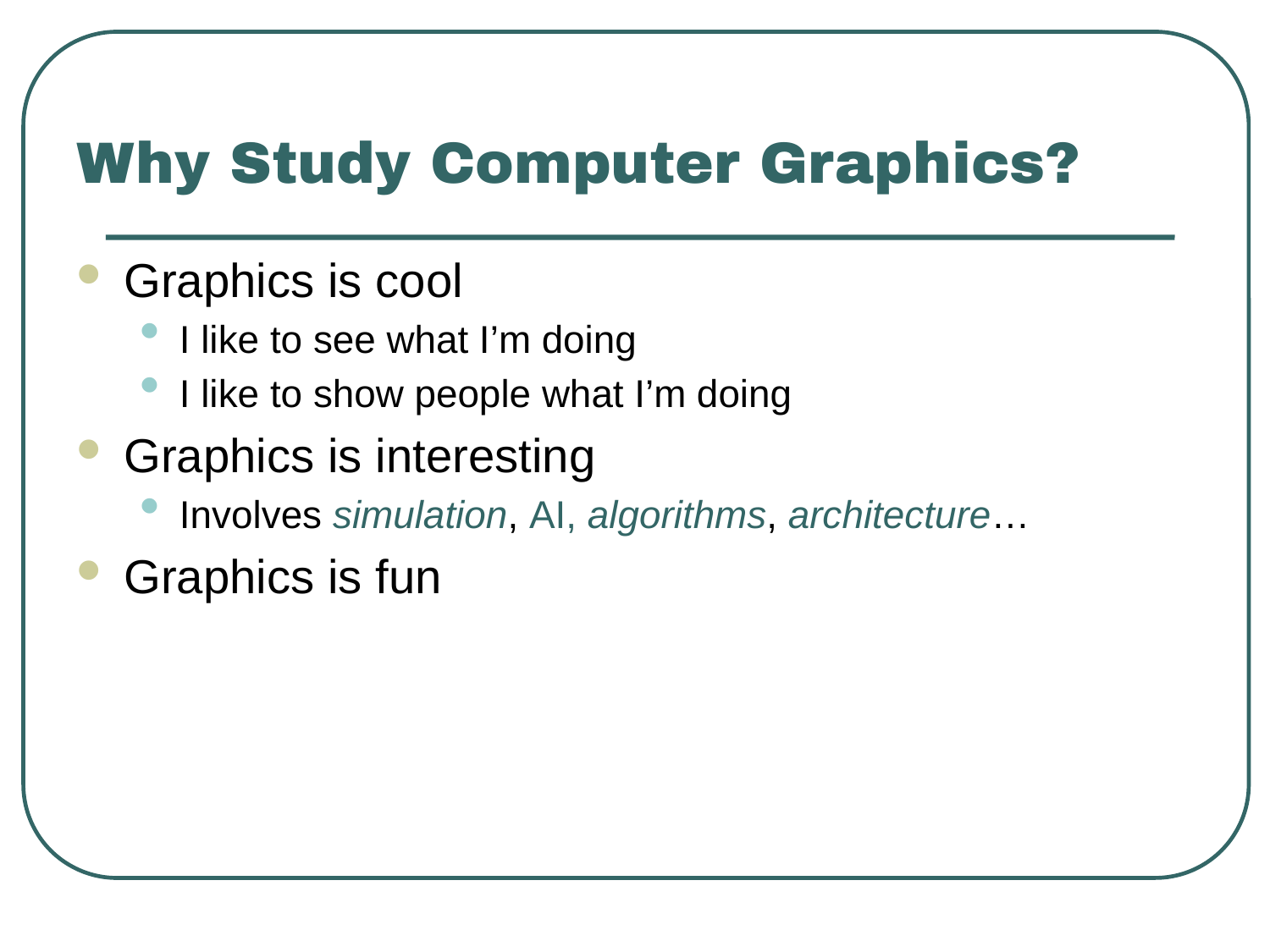

# Why Study Computer Graphics?
Graphics is cool
I like to see what I’m doing
I like to show people what I’m doing
Graphics is interesting
Involves simulation, AI, algorithms, architecture…
Graphics is fun